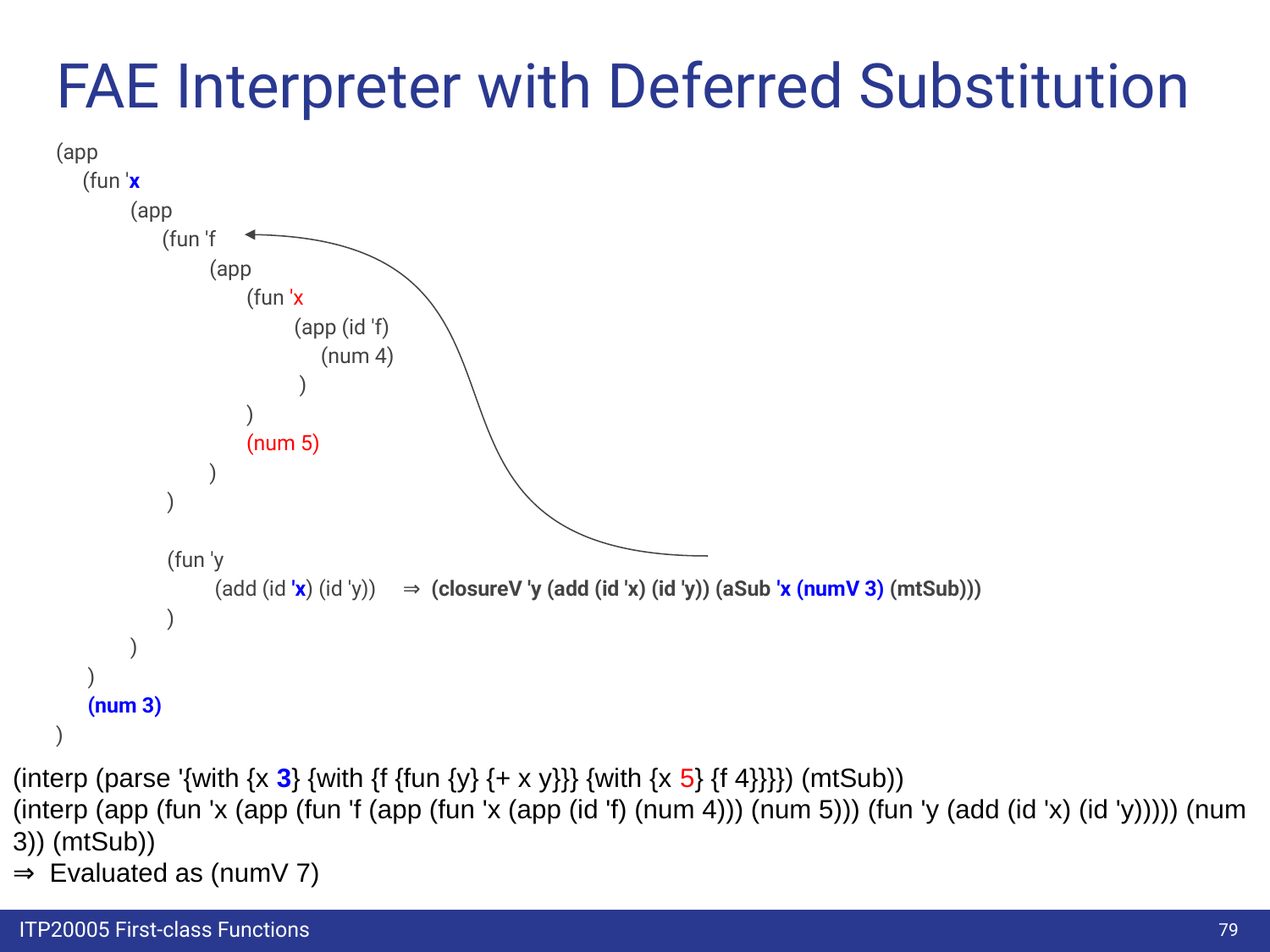

# FAE Interpreter with Deferred Substitution
(app
     (fun 'x
              (app
                    (fun 'f
                             (app
                                    (fun 'x
                                             (app (id 'f)
                                                  (num 4)
                                              )
                                    )
                                    (num 5)
                             )
                     )

                     (fun 'y
                              (add (id 'x) (id 'y))     ⇒  (closureV 'y (add (id 'x) (id 'y)) (aSub 'x (numV 3) (mtSub)))
                     )
              )
      )
      (num 3)
)

(interp (parse '{with {x 3} {with {f {fun {y} {+ x y}}} {with {x 5} {f 4}}}}) (mtSub))
(interp (app (fun 'x (app (fun 'f (app (fun 'x (app (id 'f) (num 4))) (num 5))) (fun 'y (add (id 'x) (id 'y))))) (num 3)) (mtSub))
⇒  Evaluated as (numV 7)
79